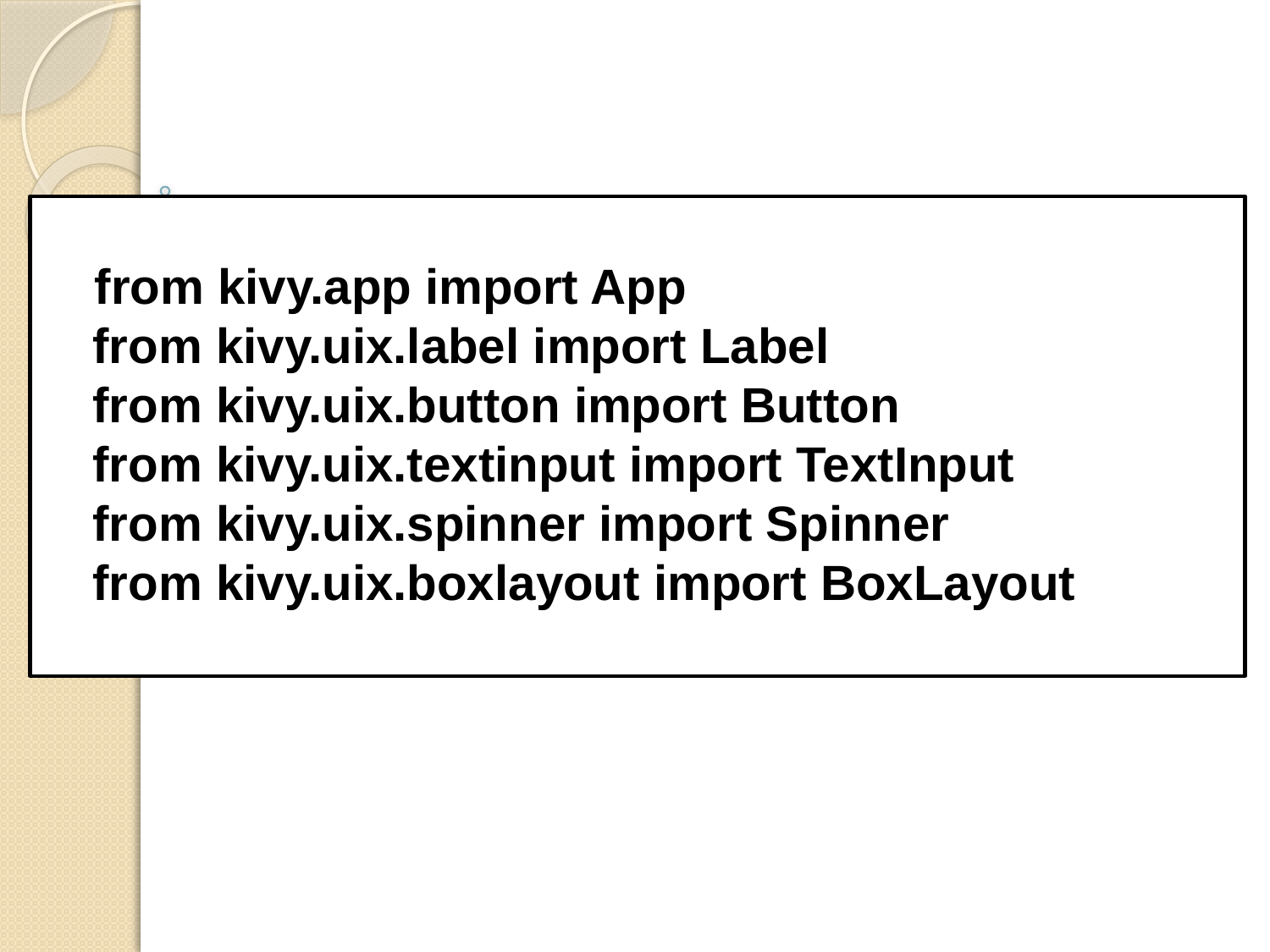

# from kivy.app import App from kivy.uix.label import Label from kivy.uix.button import Button from kivy.uix.textinput import TextInput from kivy.uix.spinner import Spinner from kivy.uix.boxlayout import BoxLayout